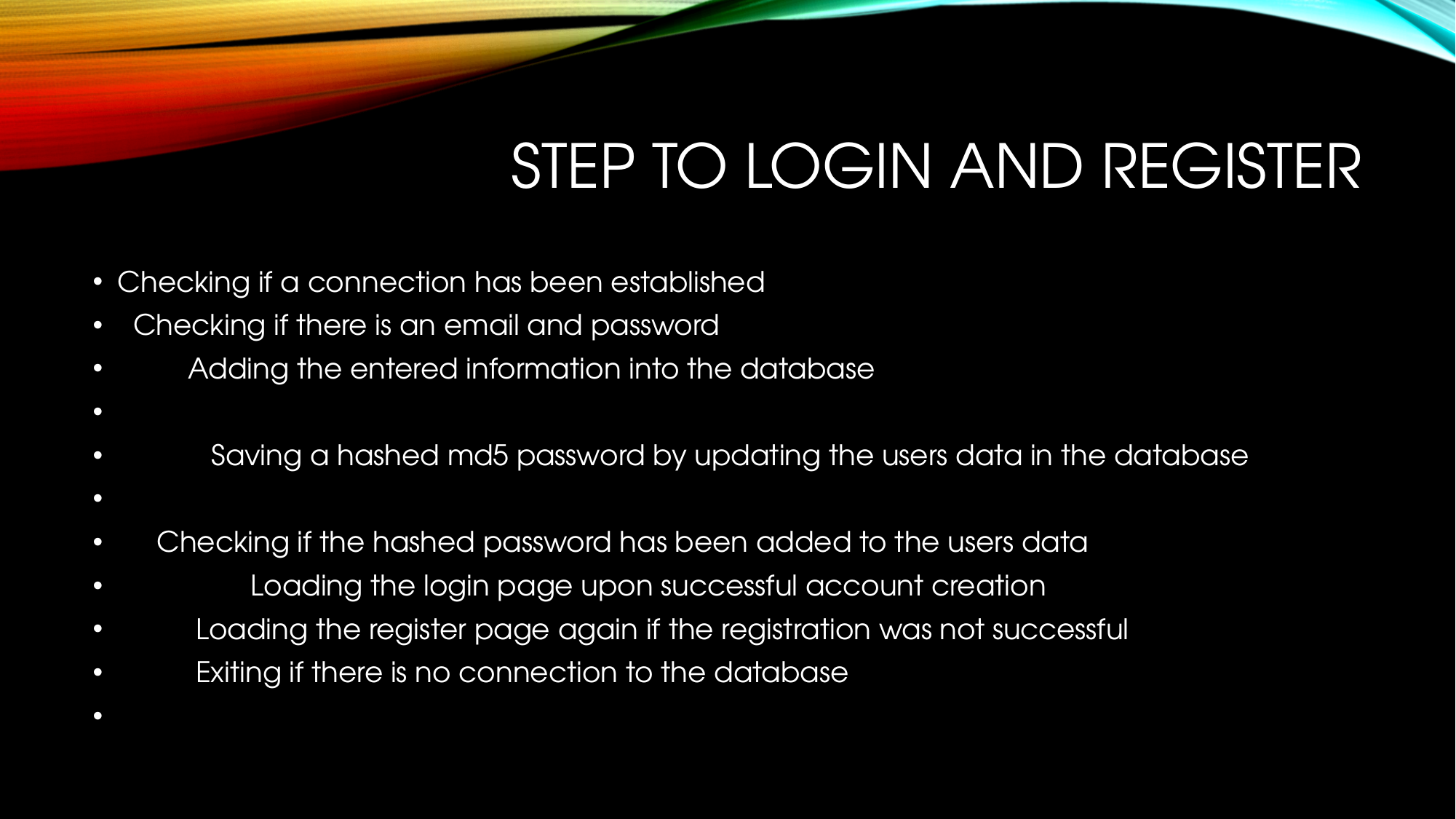

# Step to login and register
Checking if a connection has been established
  Checking if there is an email and password
         Adding the entered information into the database

            Saving a hashed md5 password by updating the users data in the database

     Checking if the hashed password has been added to the users data
                 Loading the login page upon successful account creation
          Loading the register page again if the registration was not successful
          Exiting if there is no connection to the database